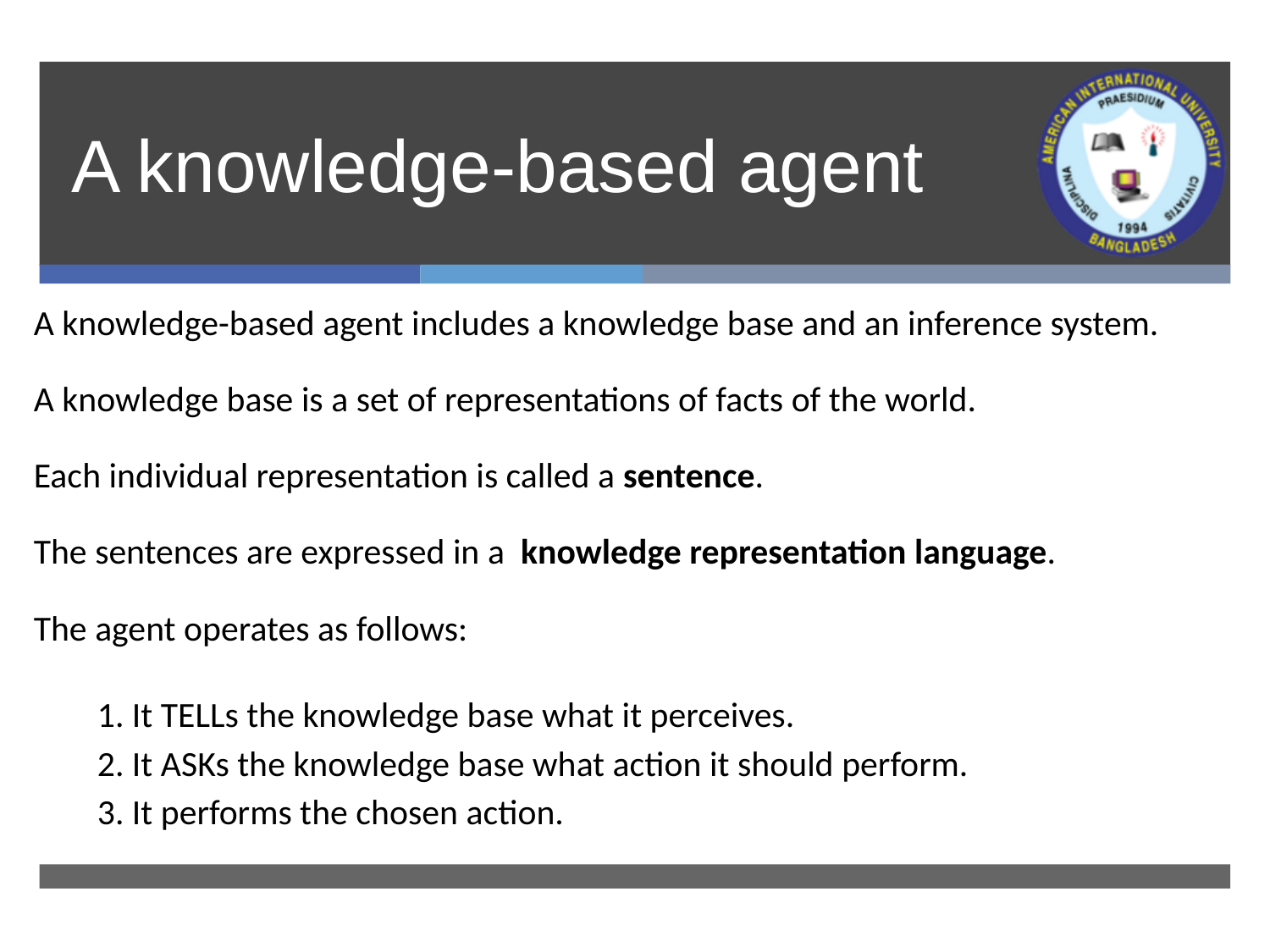

# A knowledge-based agent
A knowledge-based agent includes a knowledge base and an inference system.

A knowledge base is a set of representations of facts of the world.

Each individual representation is called a sentence.

The sentences are expressed in a  knowledge representation language.

The agent operates as follows:

1. It TELLs the knowledge base what it perceives.
2. It ASKs the knowledge base what action it should perform.
3. It performs the chosen action.